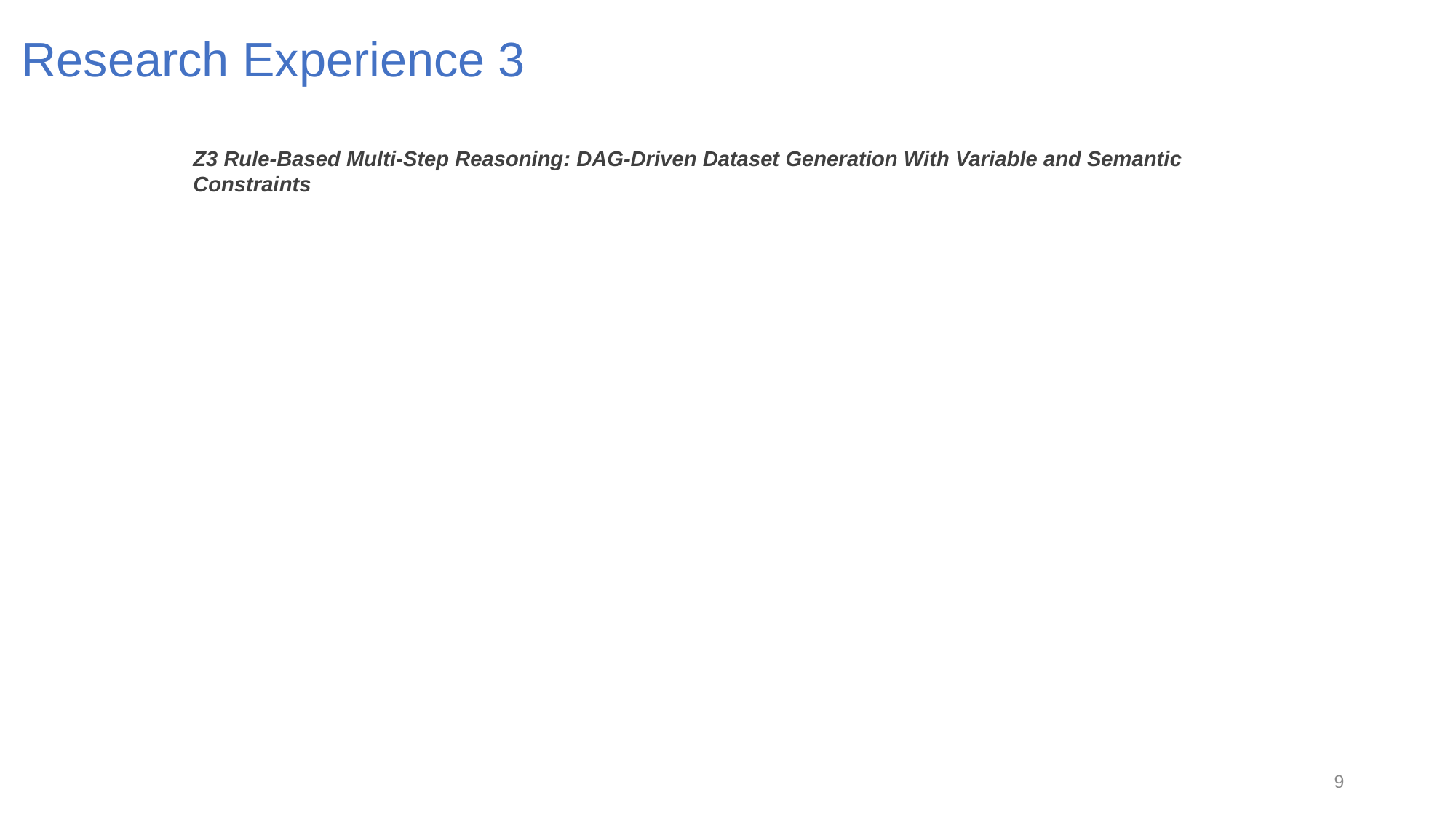

Research Experience 3
Z3 Rule-Based Multi-Step Reasoning: DAG-Driven Dataset Generation With Variable and Semantic Constraints
9